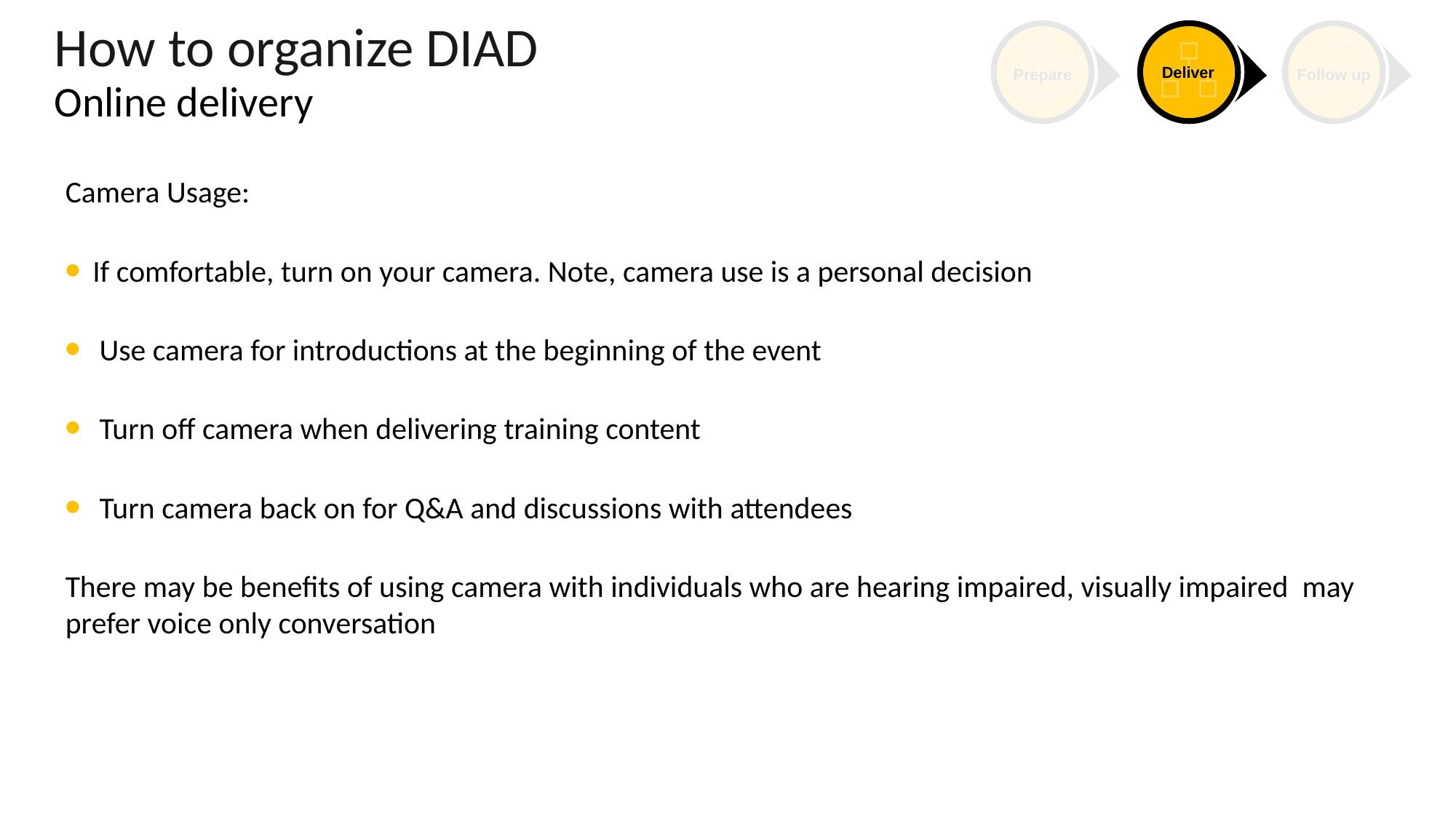

Prepare

Deliver

Follow up
# How to organize DIAD Online delivery

Camera Usage:
If comfortable, turn on your camera. Note, camera use is a personal decision
Use camera for introductions at the beginning of the event
Turn off camera when delivering training content
Turn camera back on for Q&A and discussions with attendees
There may be benefits of using camera with individuals who are hearing impaired, visually impaired  may prefer voice only conversation